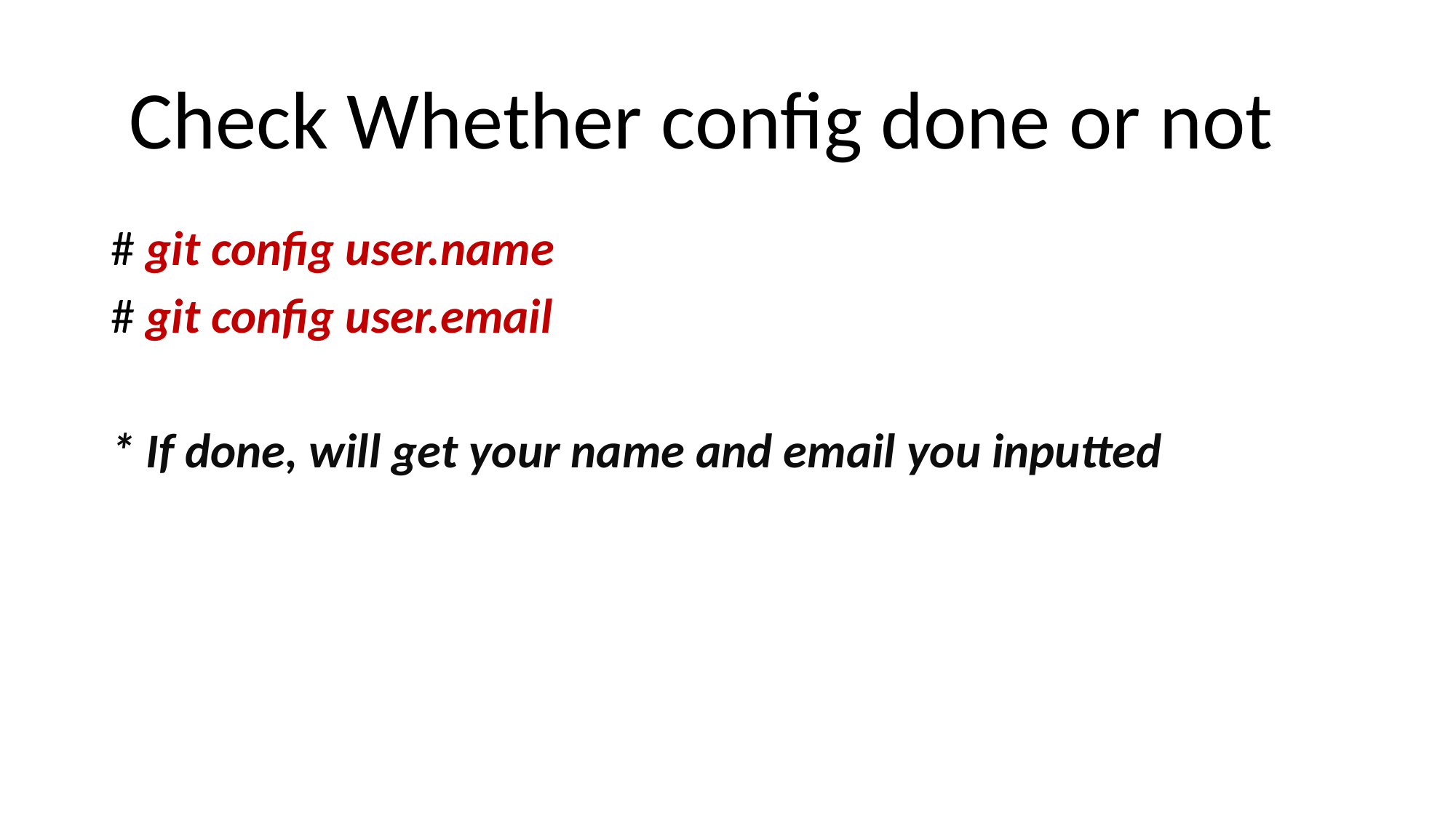

# Check Whether config done or not
# git config user.name
# git config user.email

* If done, will get your name and email you inputted